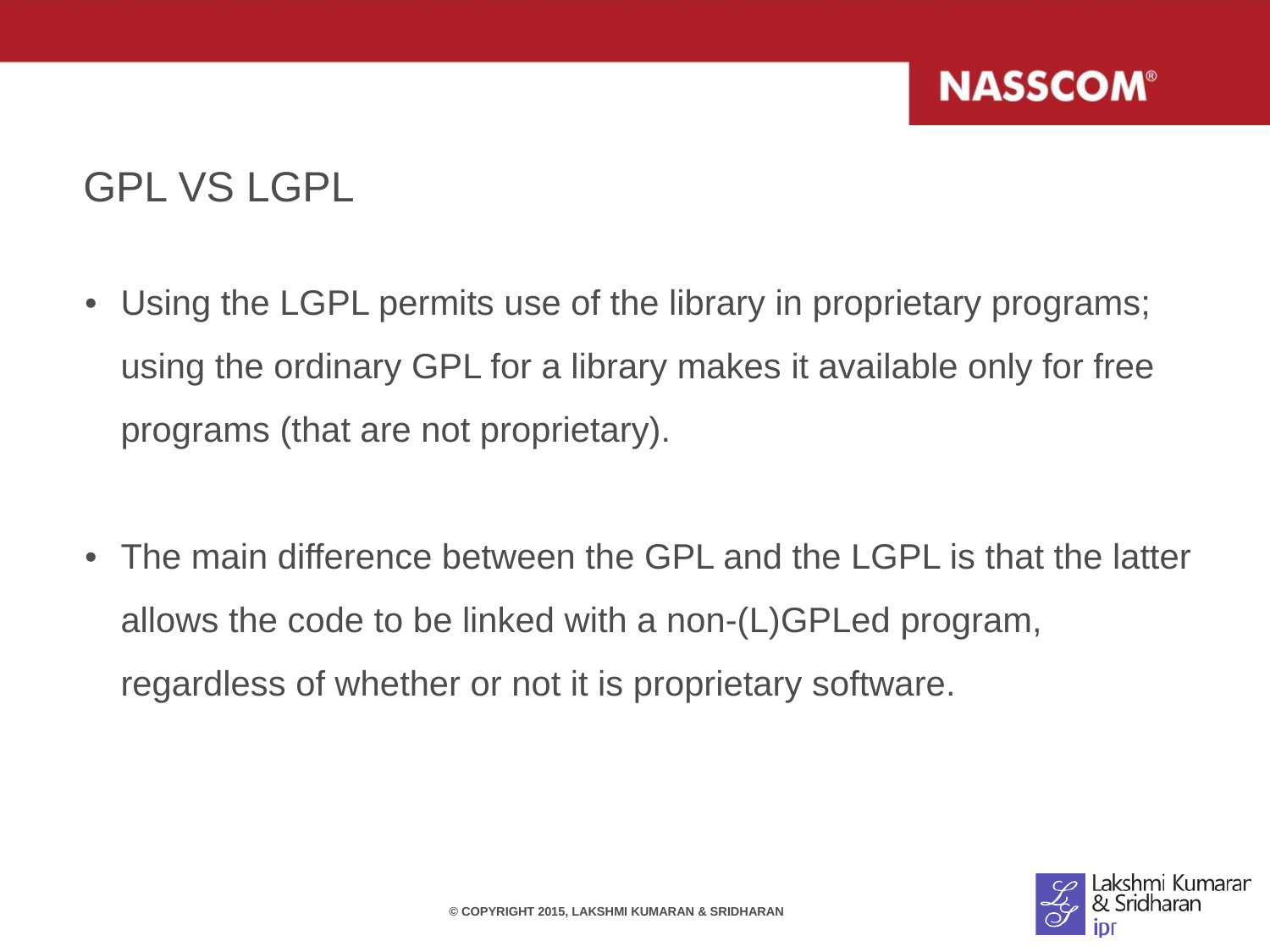

# GPL VS LGPL
Using the LGPL permits use of the library in proprietary programs; using the ordinary GPL for a library makes it available only for free programs (that are not proprietary).

The main difference between the GPL and the LGPL is that the latter allows the code to be linked with a non-(L)GPLed program, regardless of whether or not it is proprietary software.